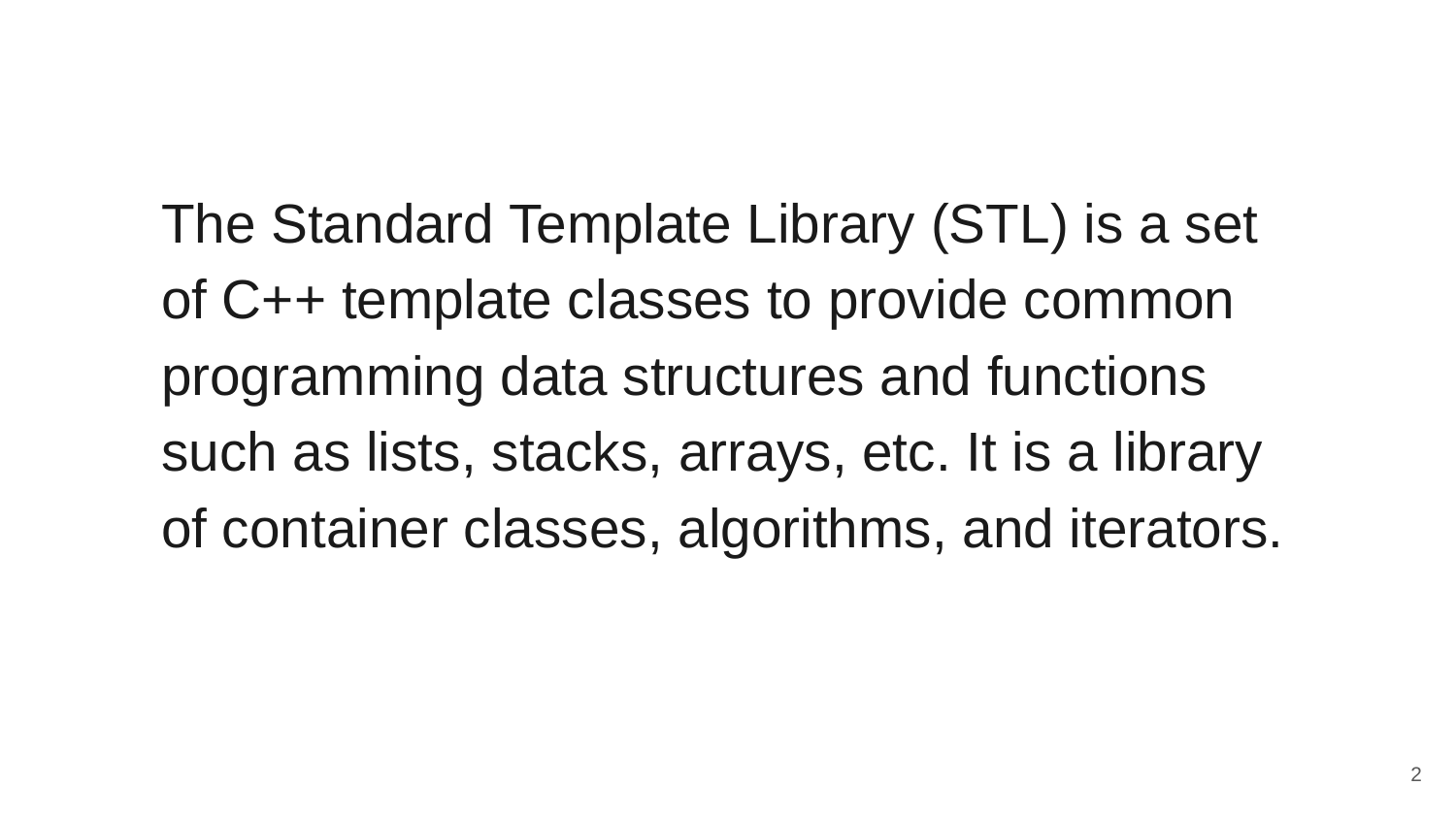

The Standard Template Library (STL) is a set of C++ template classes to provide common programming data structures and functions such as lists, stacks, arrays, etc. It is a library of container classes, algorithms, and iterators.
2